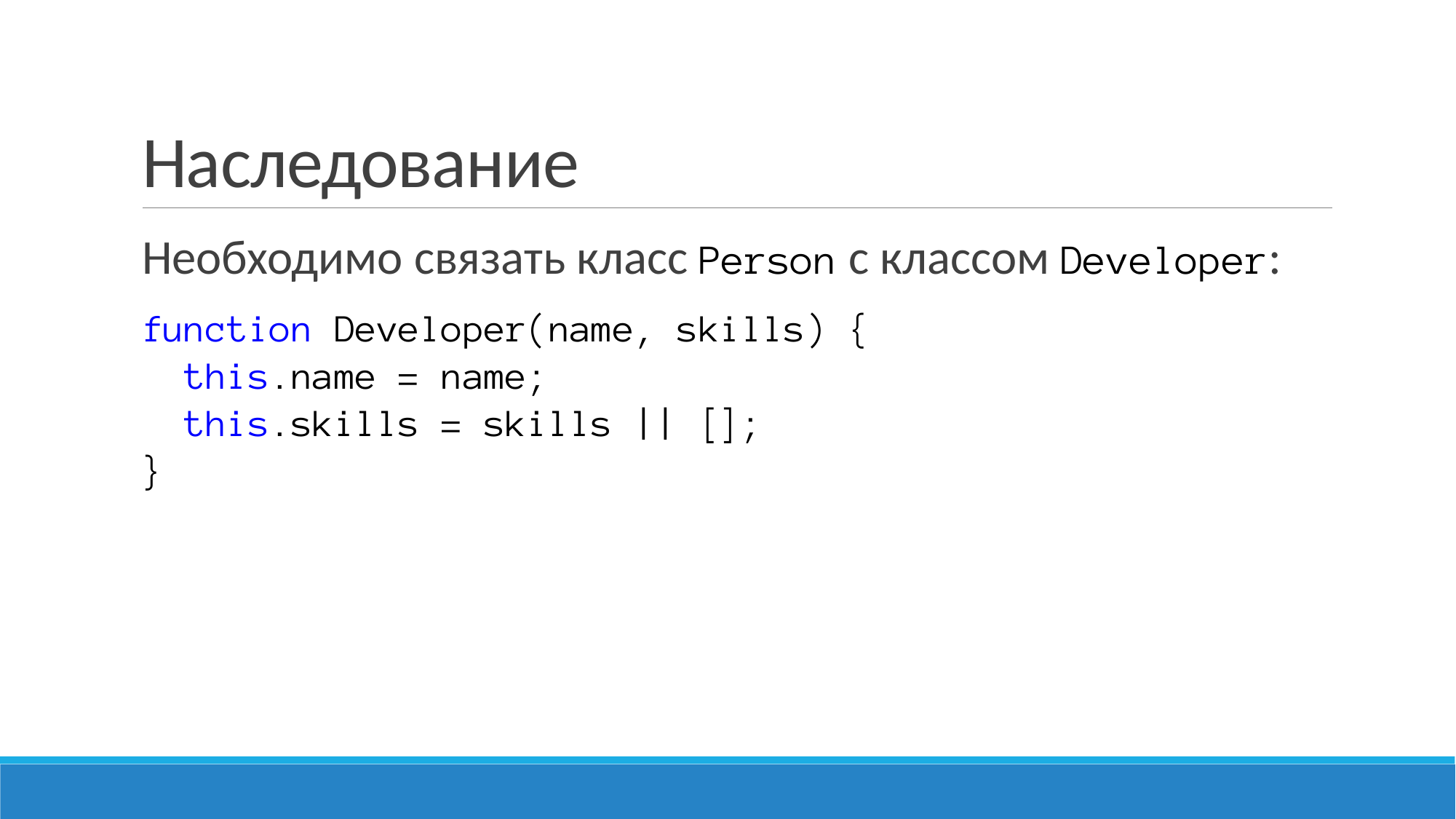

# Наследование
Необходимо связать класс Person с классом Developer:
function Developer(name, skills) {
  this.name = name;
  this.skills = skills || [];
}